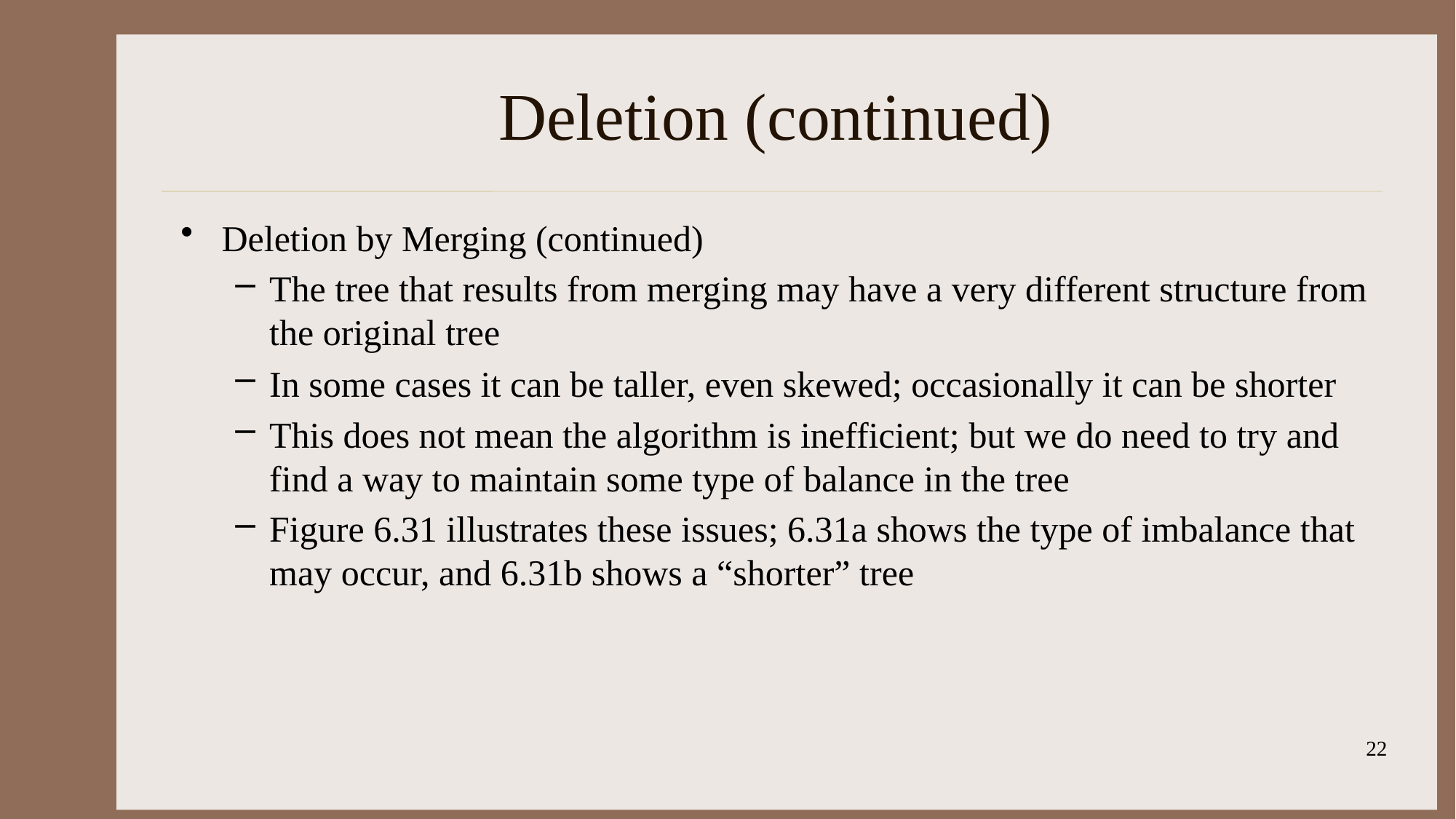

# Deletion (continued)
Deletion by Merging (continued)
The tree that results from merging may have a very different structure from the original tree
In some cases it can be taller, even skewed; occasionally it can be shorter
This does not mean the algorithm is inefficient; but we do need to try and find a way to maintain some type of balance in the tree
Figure 6.31 illustrates these issues; 6.31a shows the type of imbalance that may occur, and 6.31b shows a “shorter” tree
22